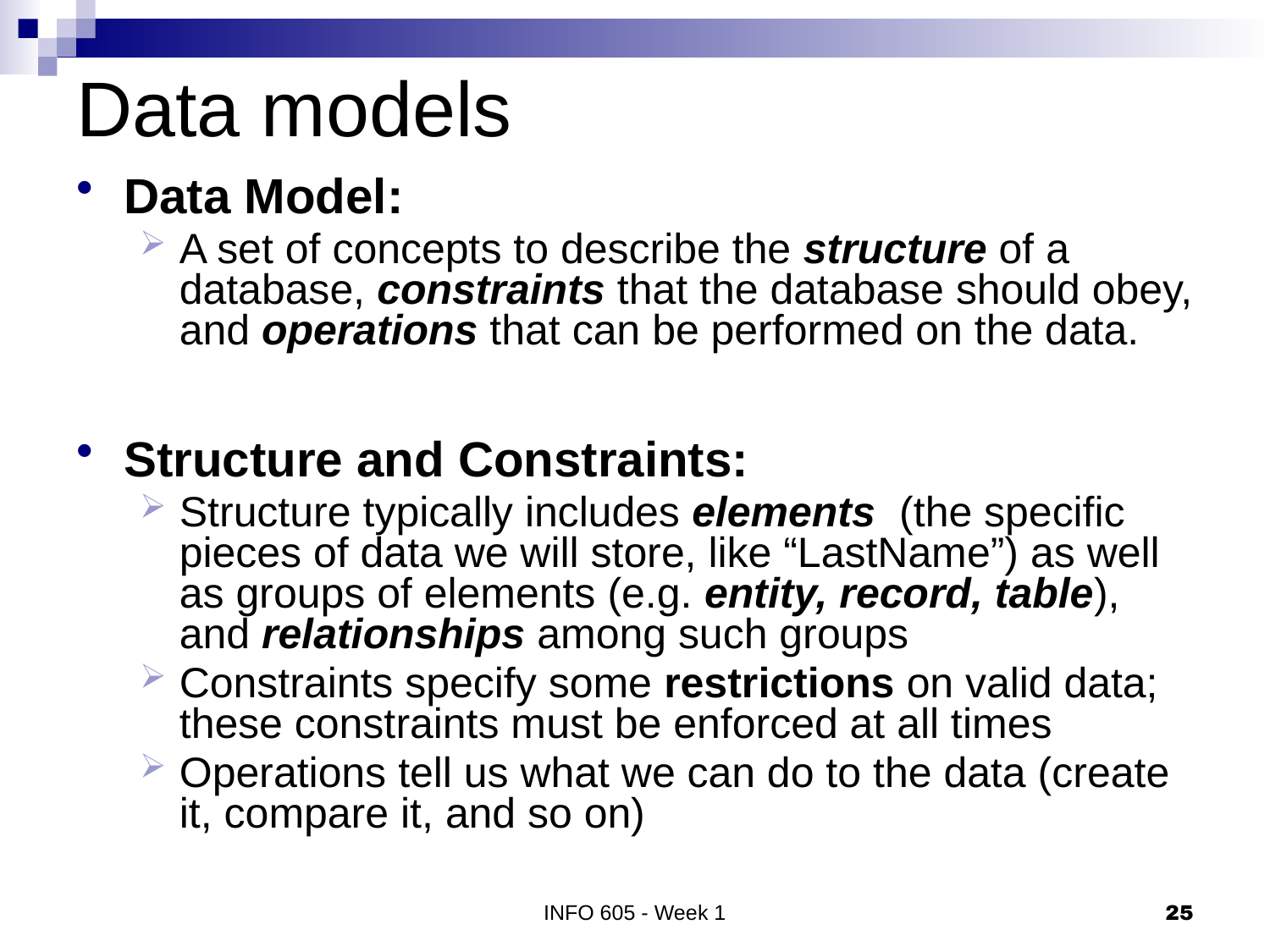

# Data models
Data Model:
A set of concepts to describe the structure of a database, constraints that the database should obey, and operations that can be performed on the data.

Structure and Constraints:
Structure typically includes elements  (the specific pieces of data we will store, like “LastName”) as well as groups of elements (e.g. entity, record, table), and relationships among such groups
Constraints specify some restrictions on valid data; these constraints must be enforced at all times
Operations tell us what we can do to the data (create it, compare it, and so on)
INFO 605 - Week 1
25